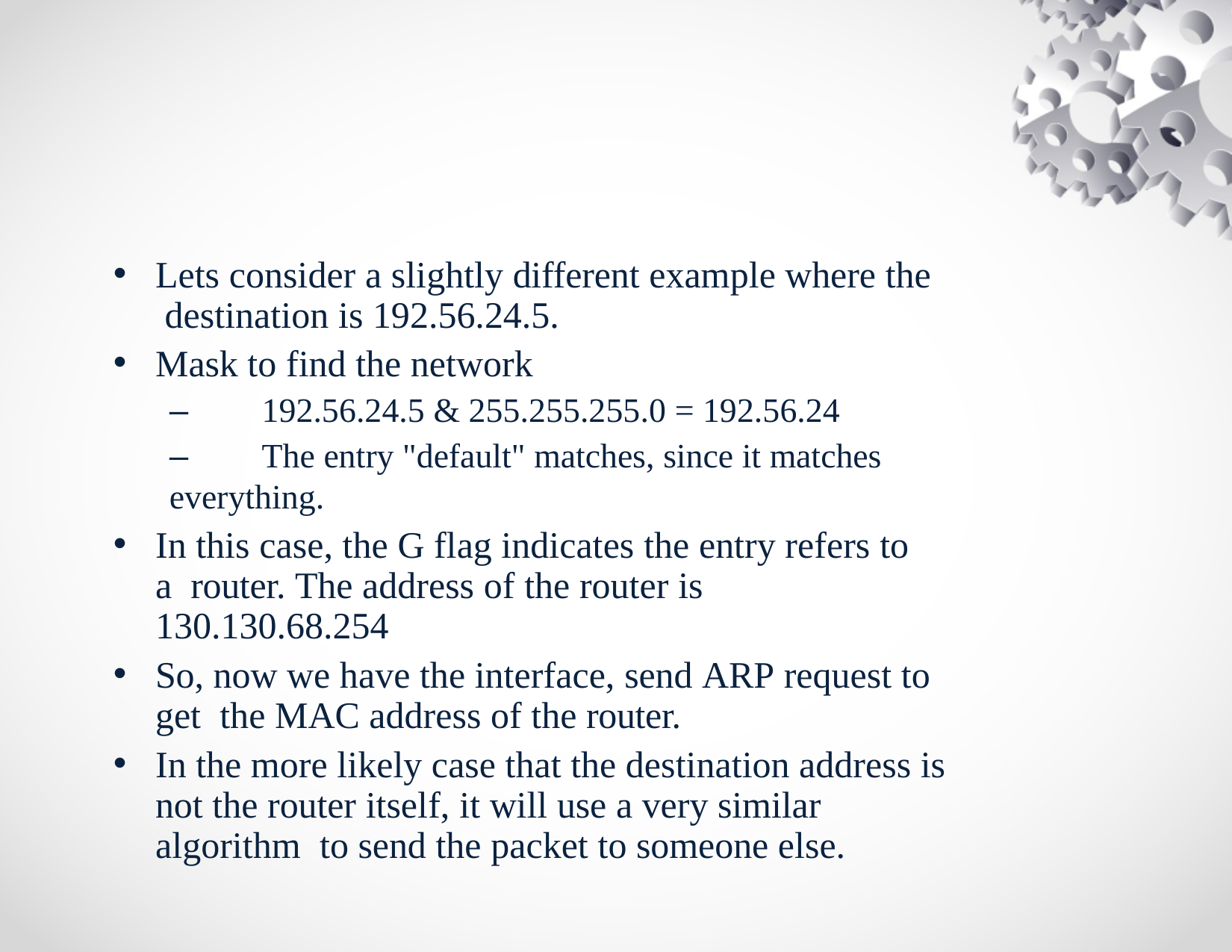

Lets consider a slightly different example where the  destination is 192.56.24.5.
Mask to find the network
–	192.56.24.5 & 255.255.255.0 = 192.56.24
–	The entry "default" matches, since it matches everything.
In this case, the G flag indicates the entry refers to a  router. The address of the router is 130.130.68.254
So, now we have the interface, send ARP request to get  the MAC address of the router.
In the more likely case that the destination address is  not the router itself, it will use a very similar algorithm  to send the packet to someone else.